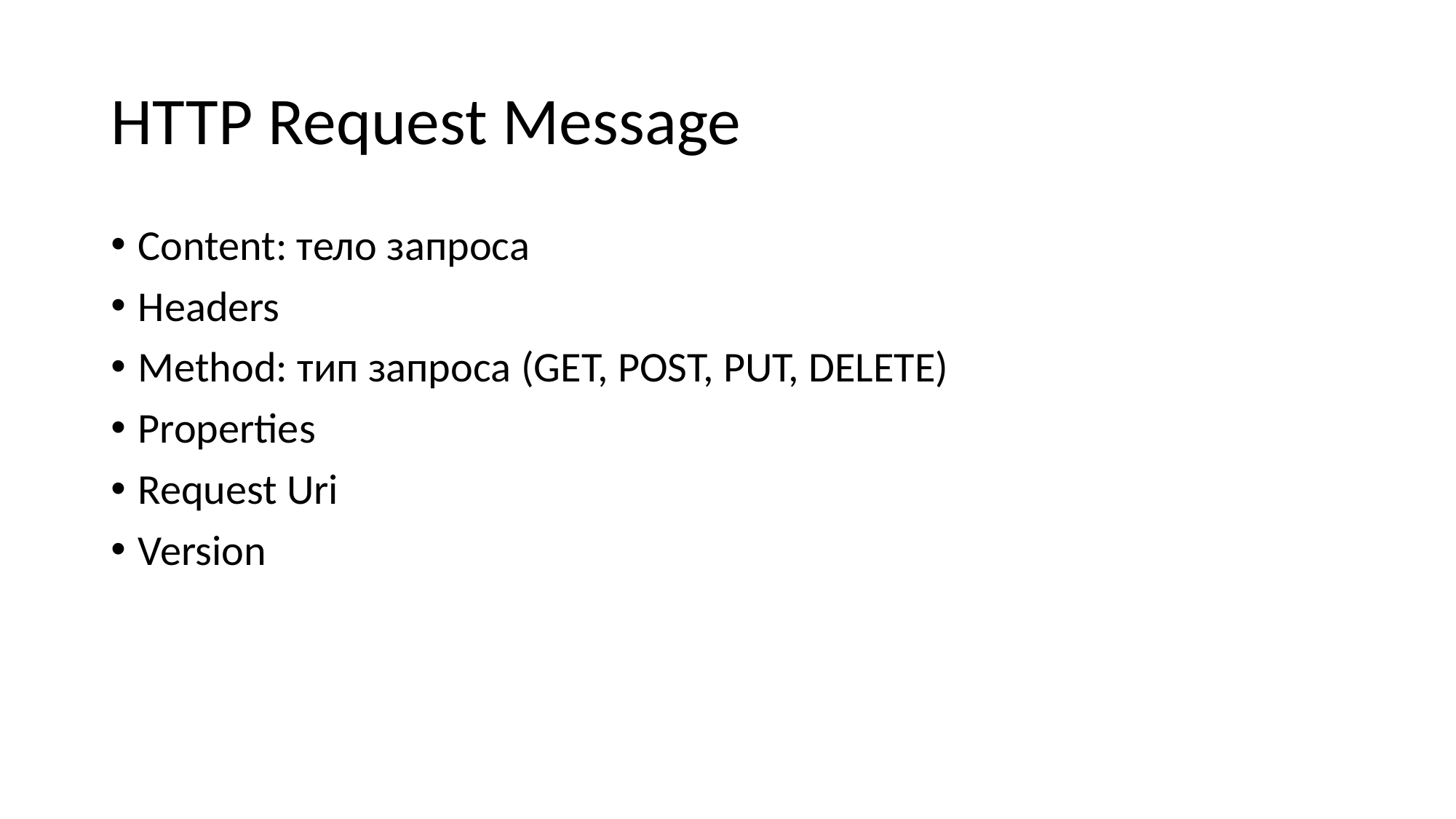

# HTTP Request Message
Content: тело запроса
Headers
Method: тип запроса (GET, POST, PUT, DELETE)
Properties
Request Uri
Version